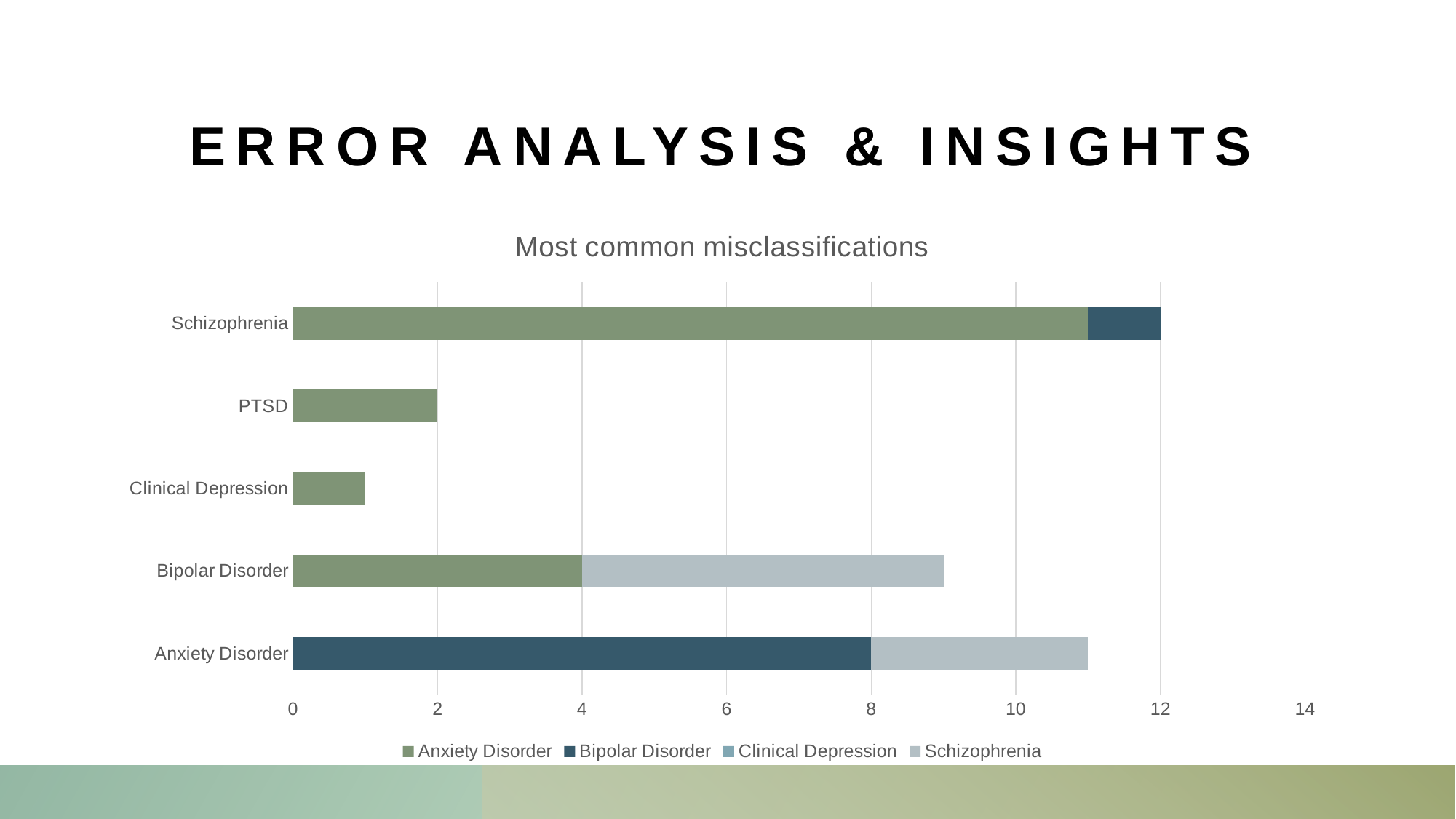

# ERROR ANALYSIS & insights

### Chart: Most common misclassifications

| Category | Anxiety Disorder | Bipolar Disorder | Clinical Depression | Schizophrenia |
|---|---|---|---|---|
| Anxiety Disorder | 0.0 | 8.0 | 0.0 | 3.0 |
| Bipolar Disorder | 4.0 | 0.0 | None | 5.0 |
| Clinical Depression | 1.0 | 0.0 | 0.0 | 0.0 |
| PTSD | 2.0 | 0.0 | 0.0 | 0.0 |
| Schizophrenia | 11.0 | 1.0 | 0.0 | 0.0 |